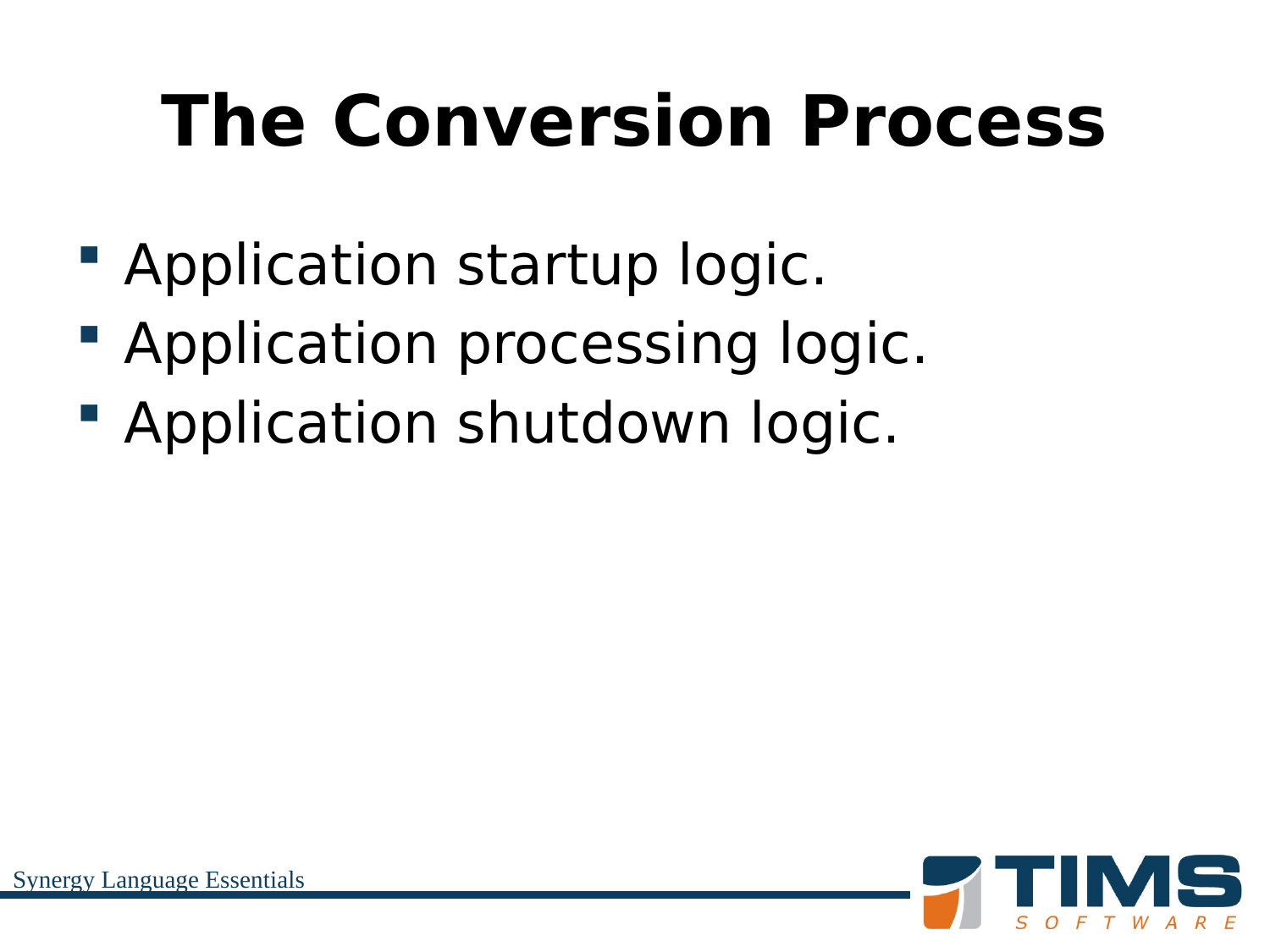

# The Conversion Process
Application startup logic.
Application processing logic.
Application shutdown logic.
Synergy Language Essentials